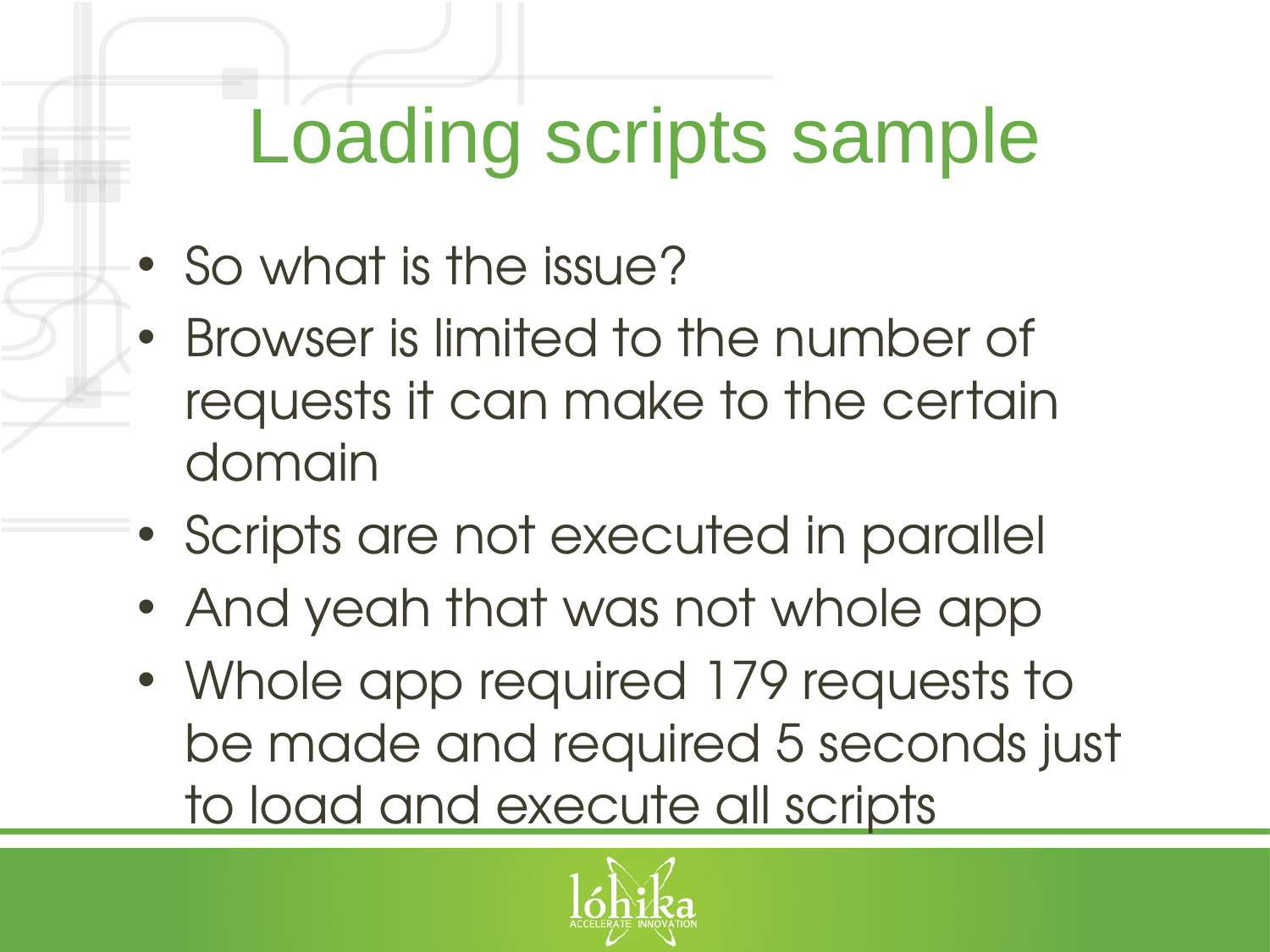

# Loading scripts sample
So what is the issue?
Browser is limited to the number of requests it can make to the certain domain
Scripts are not executed in parallel
And yeah that was not whole app
Whole app required 179 requests to be made and required 5 seconds just to load and execute all scripts